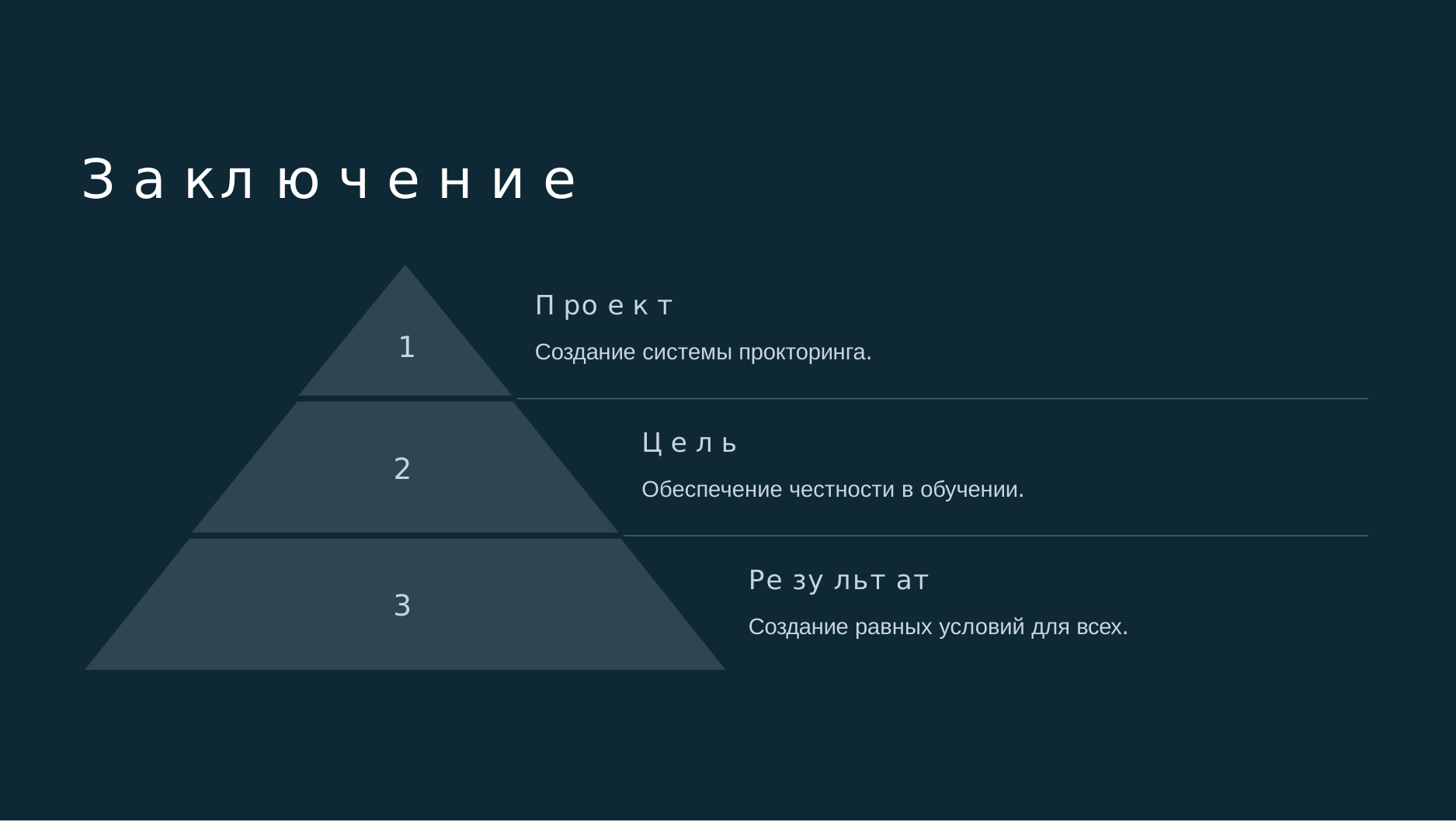

# З а кл ю ч е н и е

П ро е к т
Создание системы прокторинга.
1

Ц е л ь
Обеспечение честности в обучении.
2

Ре зу льт ат
Создание равных условий для всех.
3